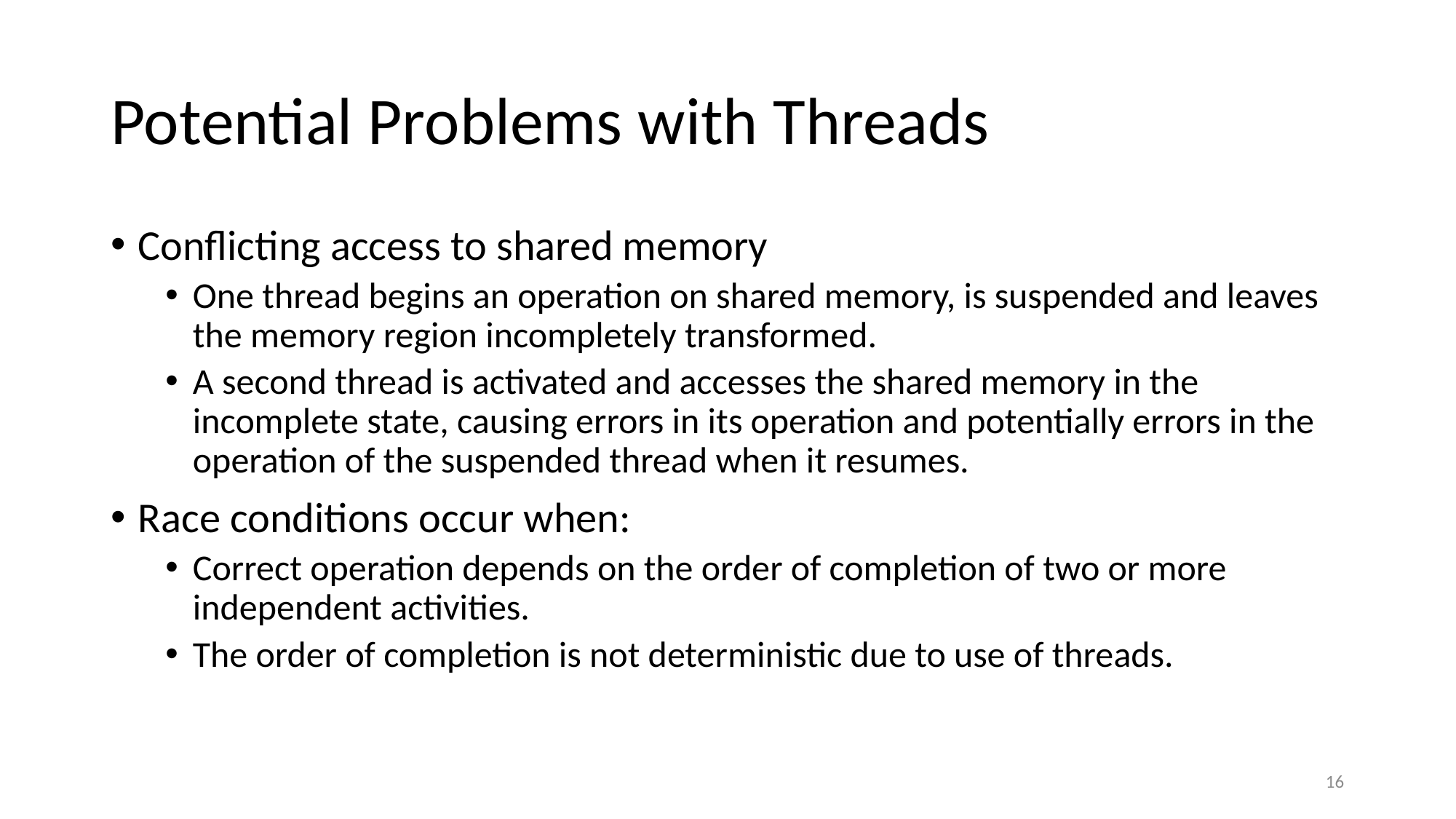

# Potential Problems with Threads
Conflicting access to shared memory
One thread begins an operation on shared memory, is suspended and leaves the memory region incompletely transformed.
A second thread is activated and accesses the shared memory in the incomplete state, causing errors in its operation and potentially errors in the operation of the suspended thread when it resumes.
Race conditions occur when:
Correct operation depends on the order of completion of two or more independent activities.
The order of completion is not deterministic due to use of threads.
16